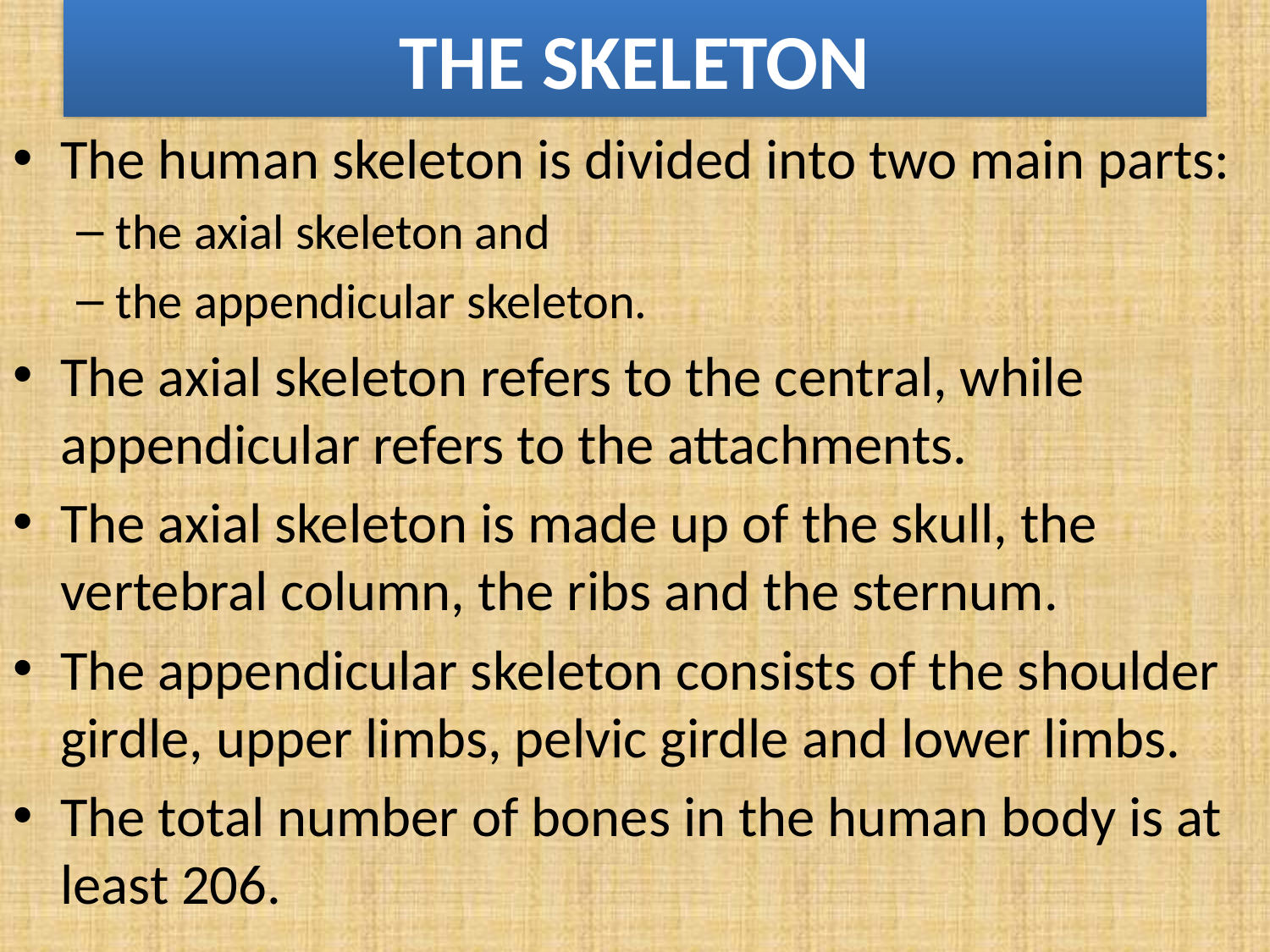

# THE SKELETON
The human skeleton is divided into two main parts:
the axial skeleton and
the appendicular skeleton.
The axial skeleton refers to the central, while appendicular refers to the attachments.
The axial skeleton is made up of the skull, the vertebral column, the ribs and the sternum.
The appendicular skeleton consists of the shoulder girdle, upper limbs, pelvic girdle and lower limbs.
The total number of bones in the human body is at least 206.